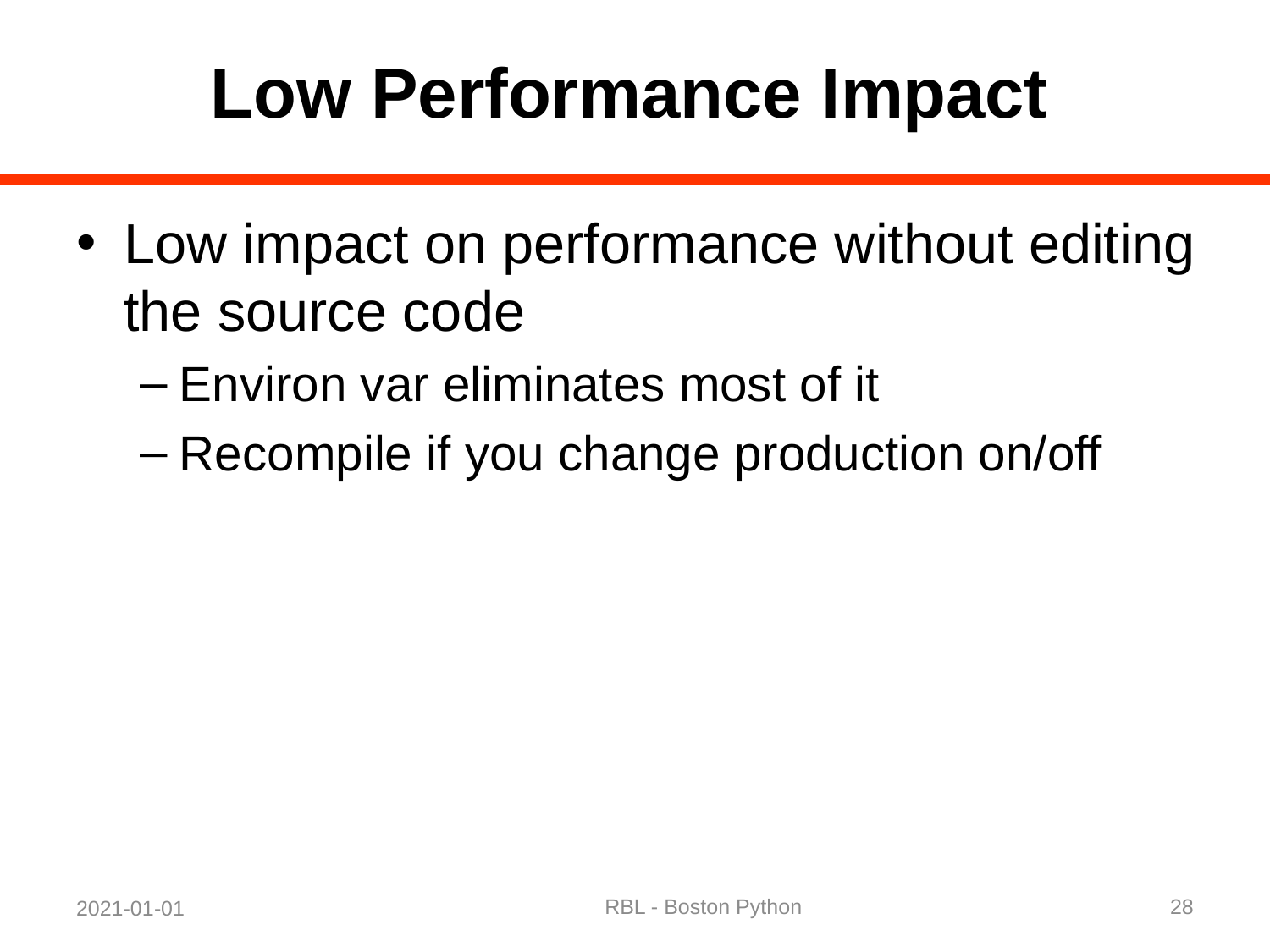

# Low Performance Impact
Low impact on performance without editing the source code
Environ var eliminates most of it
Recompile if you change production on/off
RBL - Boston Python
28
2021-01-01